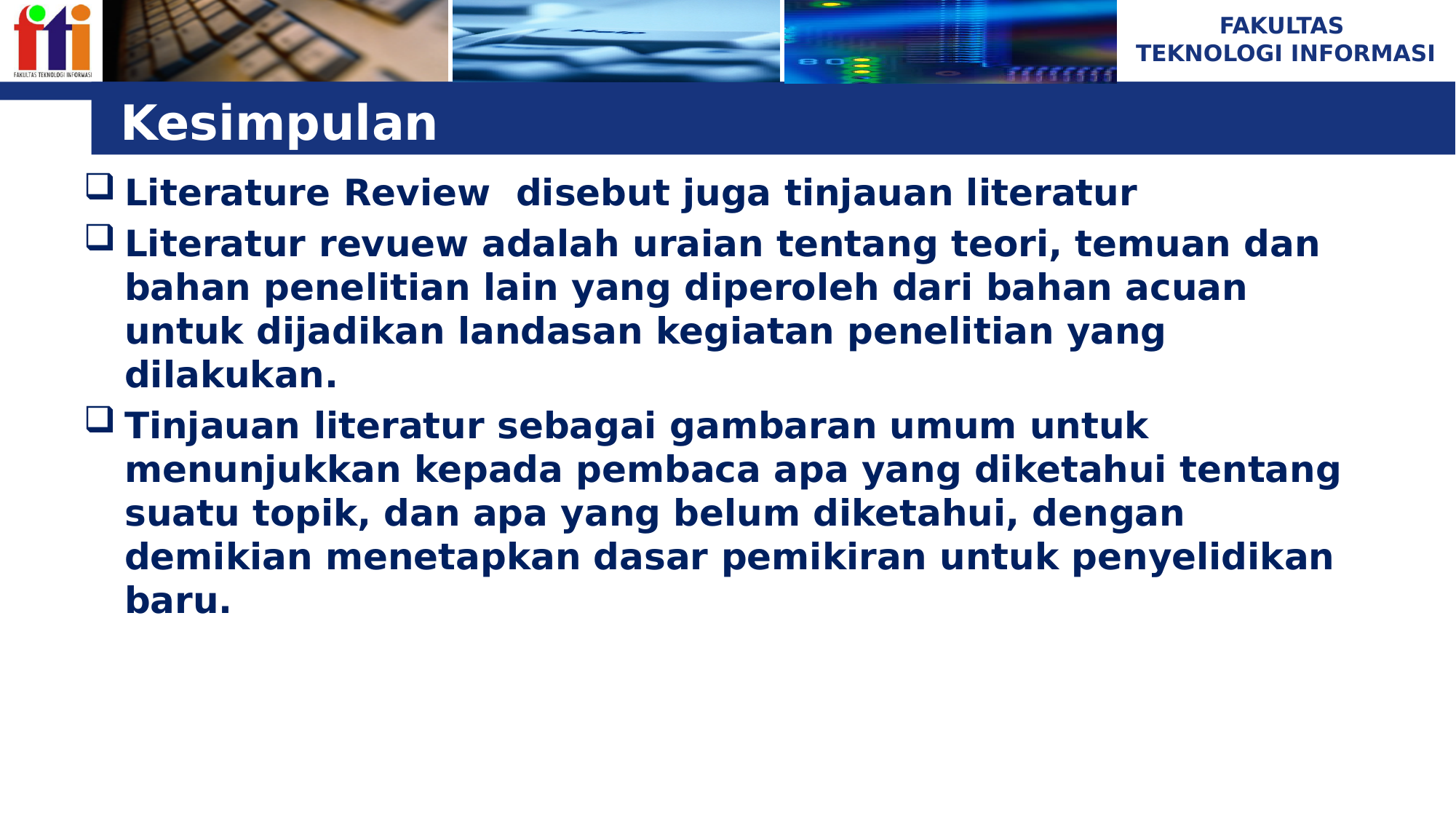

# Kesimpulan
Literature Review  disebut juga tinjauan literatur
Literatur revuew adalah uraian tentang teori, temuan dan bahan penelitian lain yang diperoleh dari bahan acuan untuk dijadikan landasan kegiatan penelitian yang dilakukan.
Tinjauan literatur sebagai gambaran umum untuk menunjukkan kepada pembaca apa yang diketahui tentang suatu topik, dan apa yang belum diketahui, dengan demikian menetapkan dasar pemikiran untuk penyelidikan baru.